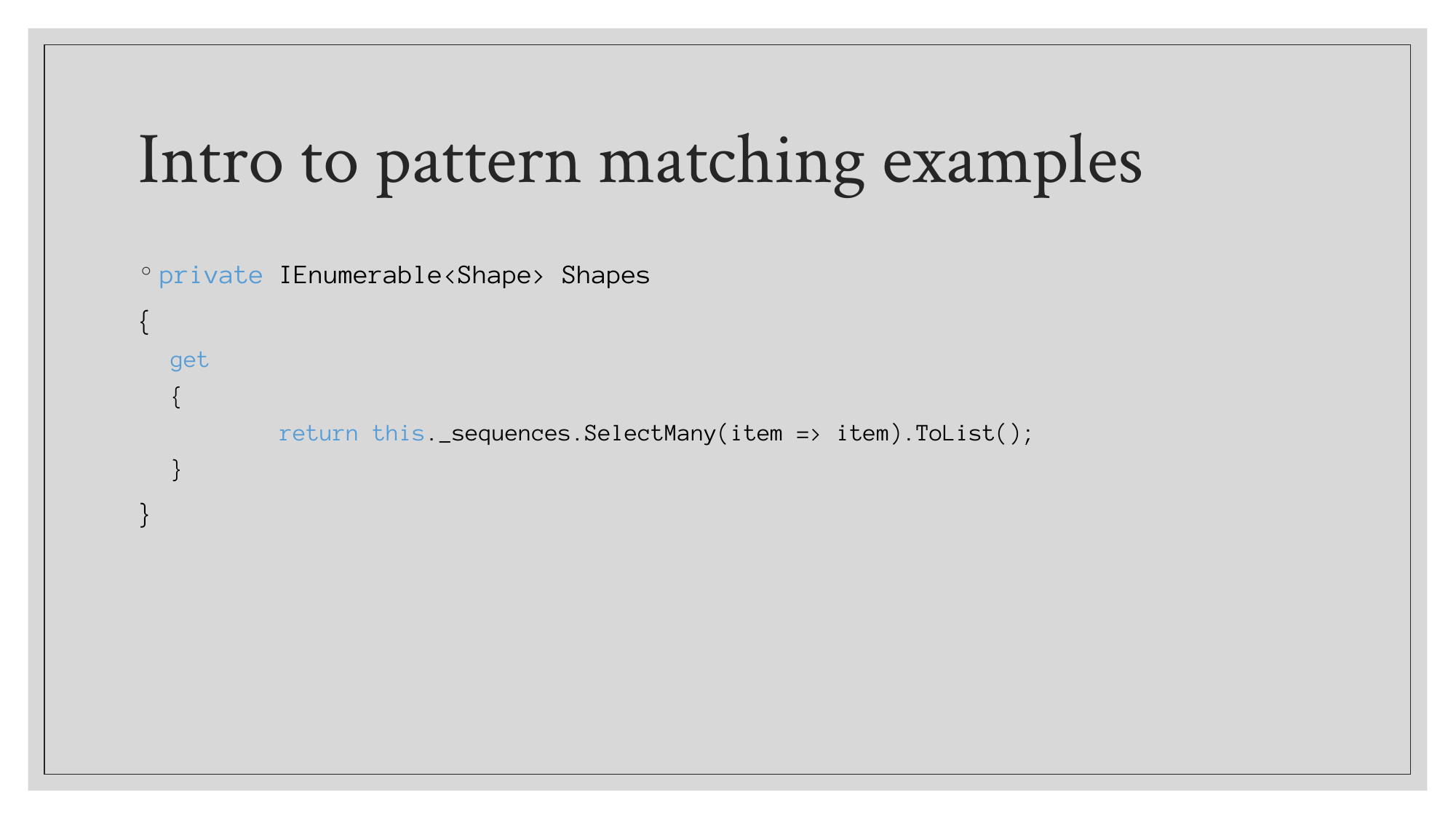

# Intro to pattern matching examples
private IEnumerable<Shape> Shapes
{
get
{
	return this._sequences.SelectMany(item => item).ToList();
}
}